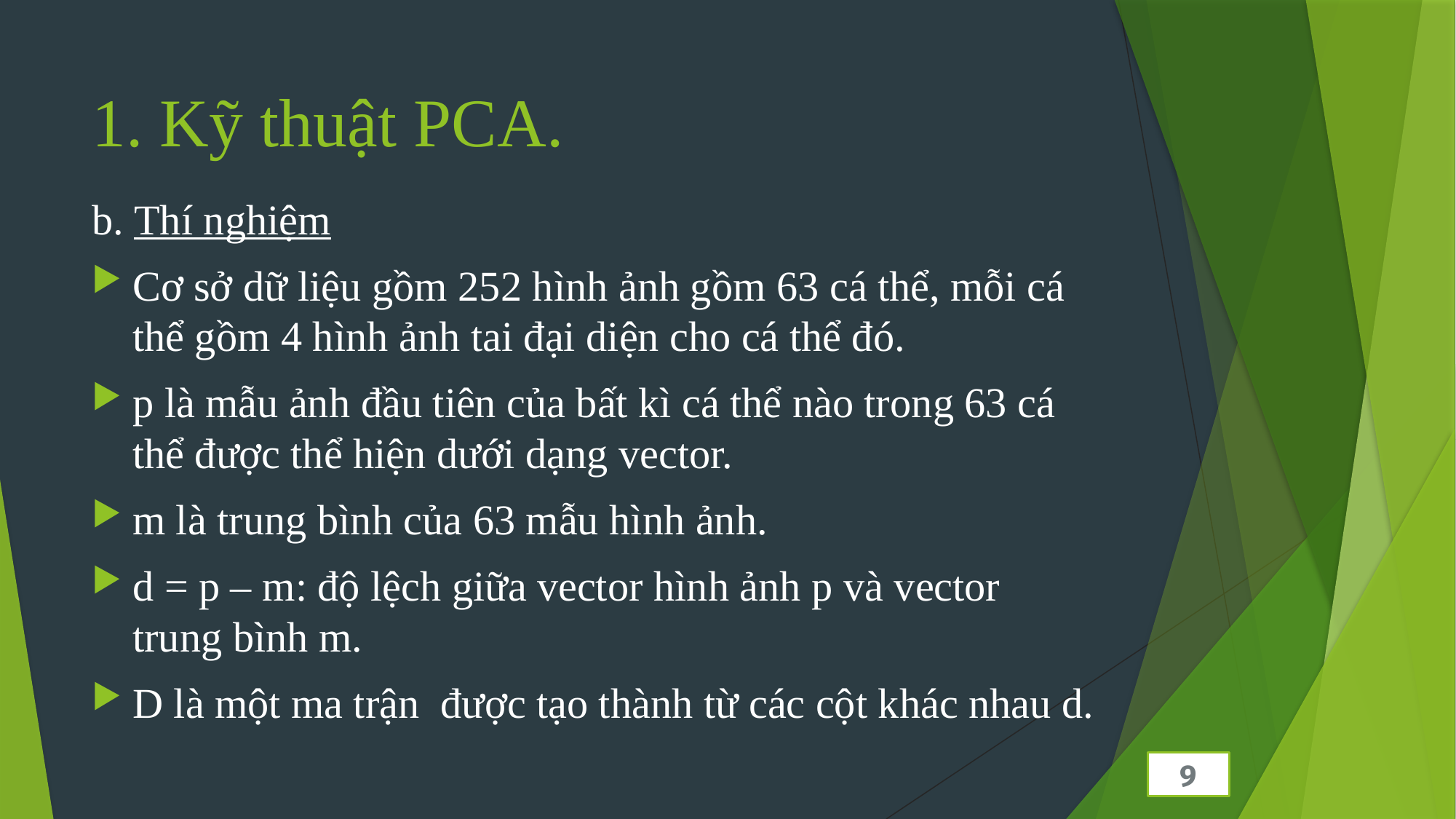

# 1. Kỹ thuật PCA.
b. Thí nghiệm
Cơ sở dữ liệu gồm 252 hình ảnh gồm 63 cá thể, mỗi cá thể gồm 4 hình ảnh tai đại diện cho cá thể đó.
p là mẫu ảnh đầu tiên của bất kì cá thể nào trong 63 cá thể được thể hiện dưới dạng vector.
m là trung bình của 63 mẫu hình ảnh.
d = p – m: độ lệch giữa vector hình ảnh p và vector trung bình m.
D là một ma trận  được tạo thành từ các cột khác nhau d.
9